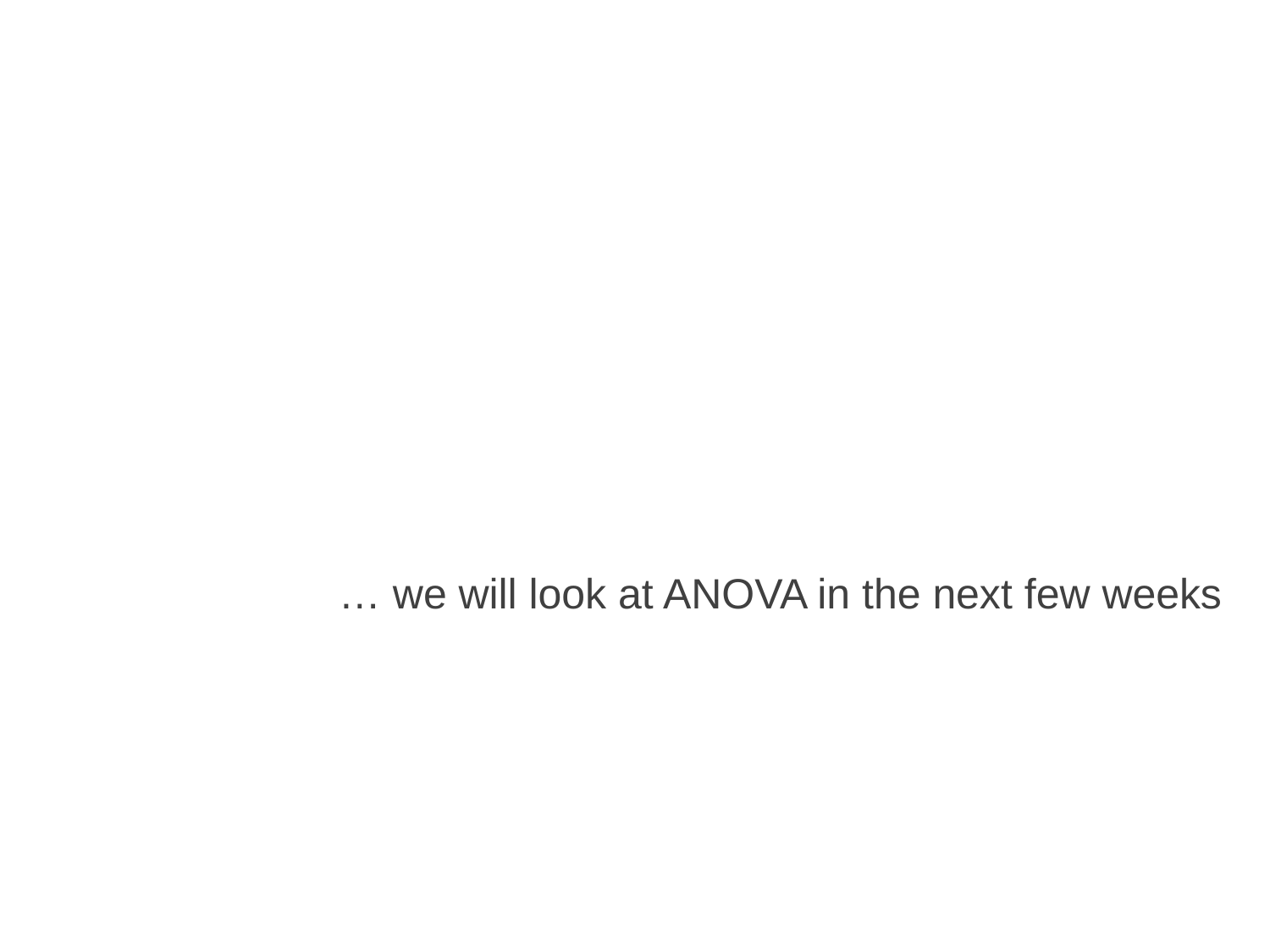

… we will look at ANOVA in the next few weeks